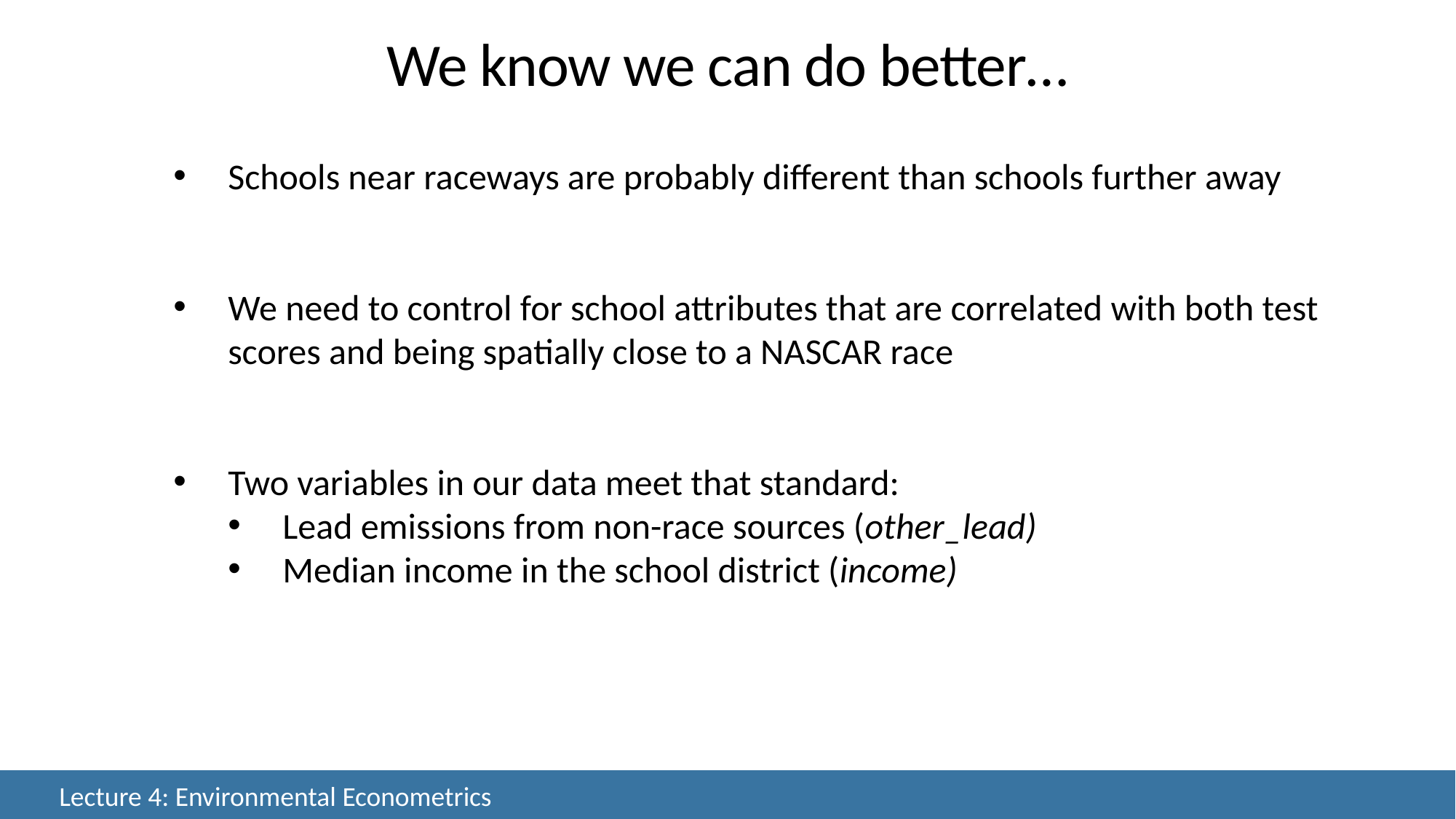

We know we can do better…

Schools near raceways are probably different than schools further away

We need to control for school attributes that are correlated with both test scores and being spatially close to a NASCAR race

Two variables in our data meet that standard:
Lead emissions from non-race sources (other_lead)
Median income in the school district (income)